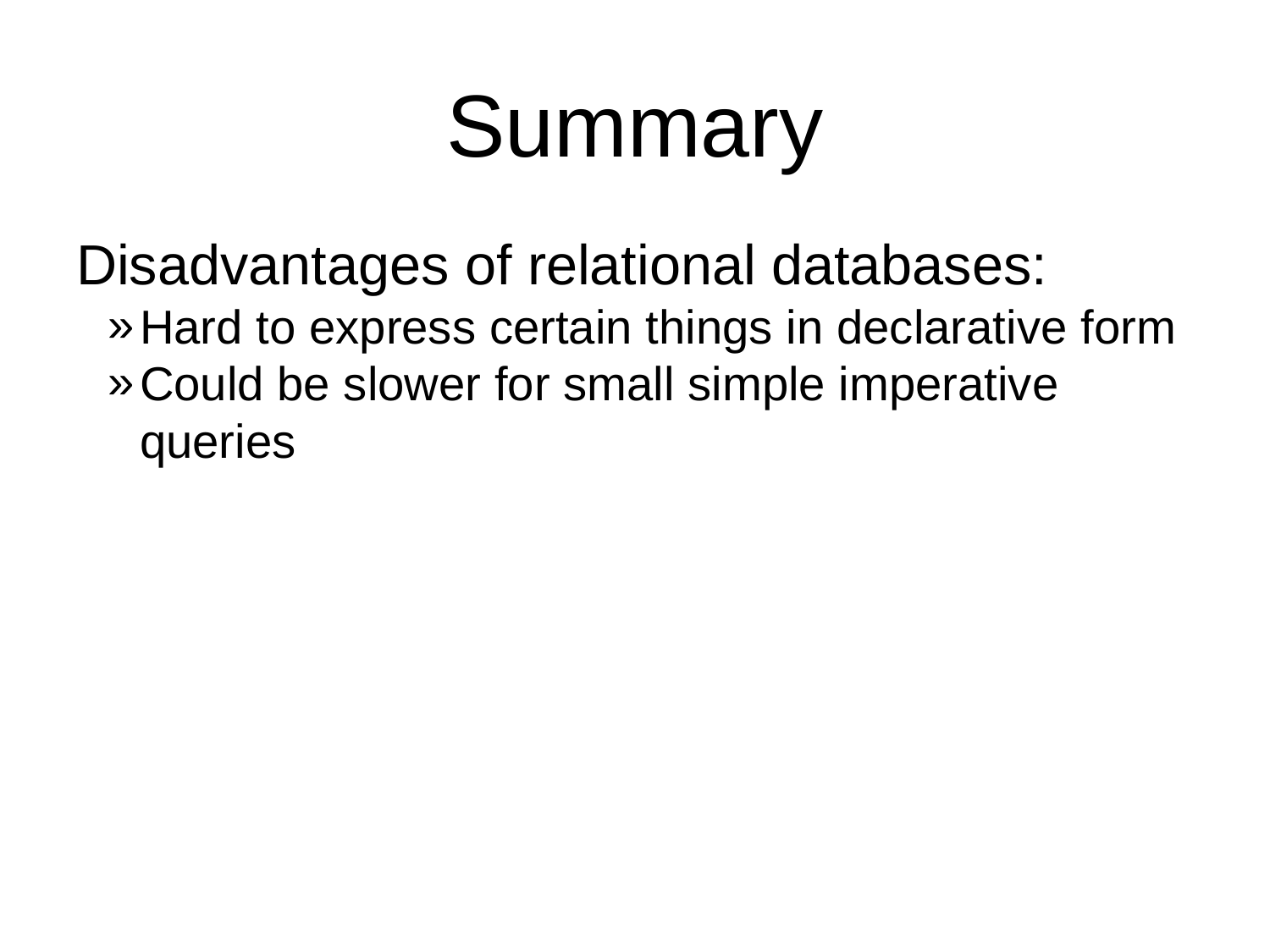

# Summary
Disadvantages of relational databases:
Hard to express certain things in declarative form
Could be slower for small simple imperative queries